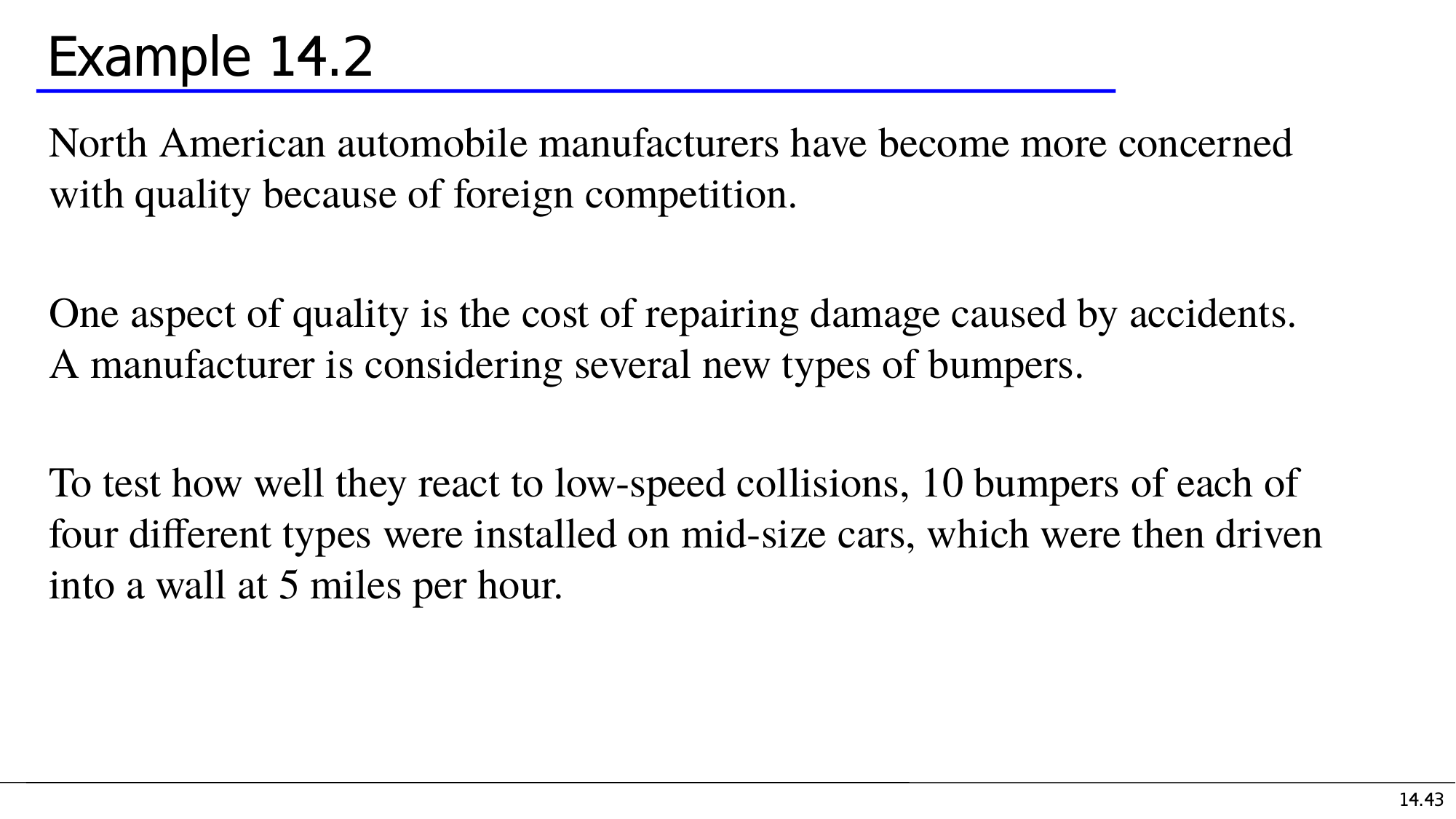

# Example 14.2
North American automobile manufacturers have become more concerned with quality because of foreign competition.

One aspect of quality is the cost of repairing damage caused by accidents. A manufacturer is considering several new types of bumpers.

To test how well they react to low-speed collisions, 10 bumpers of each of four different types were installed on mid-size cars, which were then driven into a wall at 5 miles per hour.
14.43